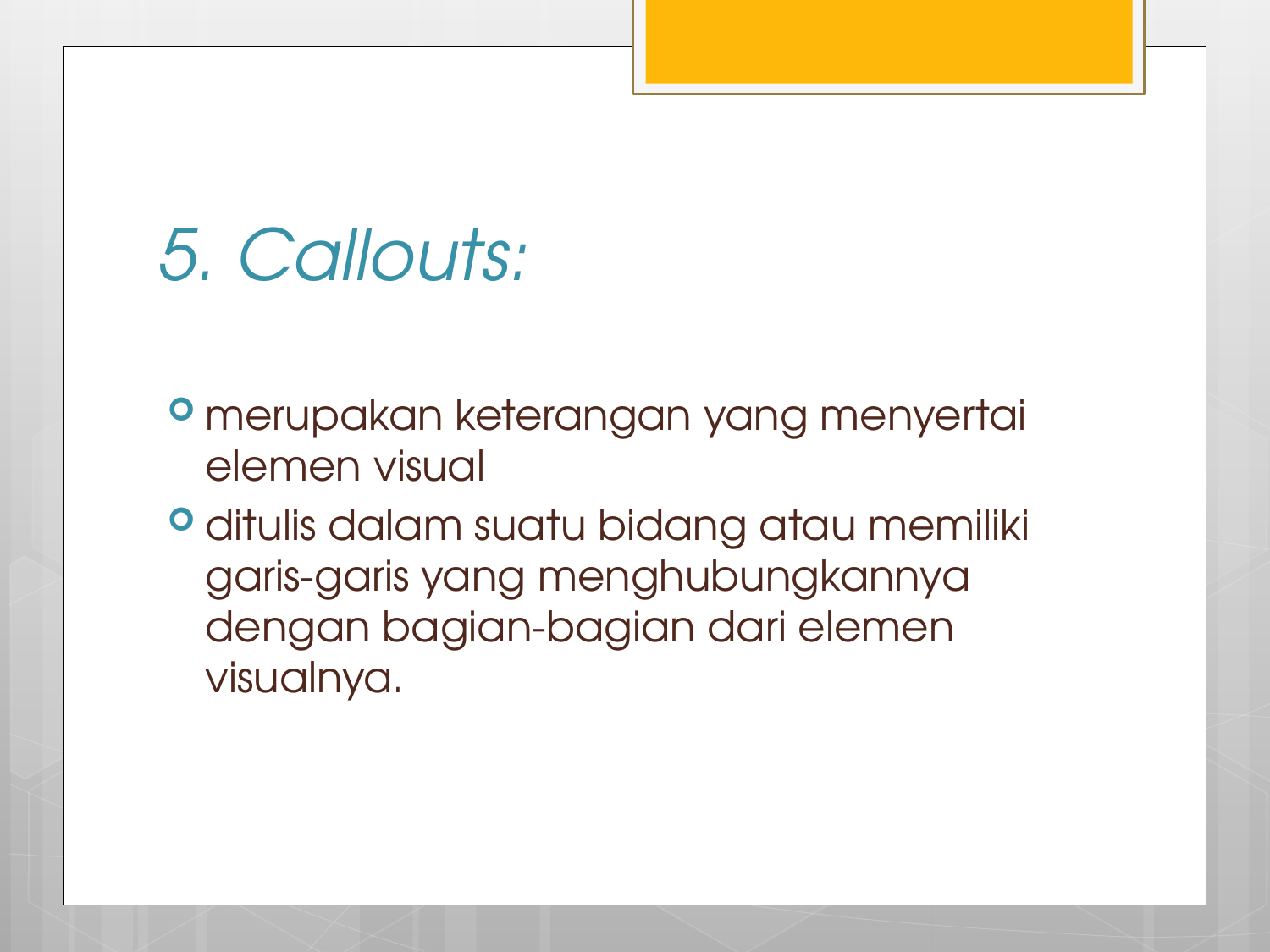

# 5. Callouts:

merupakan keterangan yang menyertai elemen visual
ditulis dalam suatu bidang atau memiliki garis-garis yang menghubungkannya dengan bagian-bagian dari elemen visualnya.